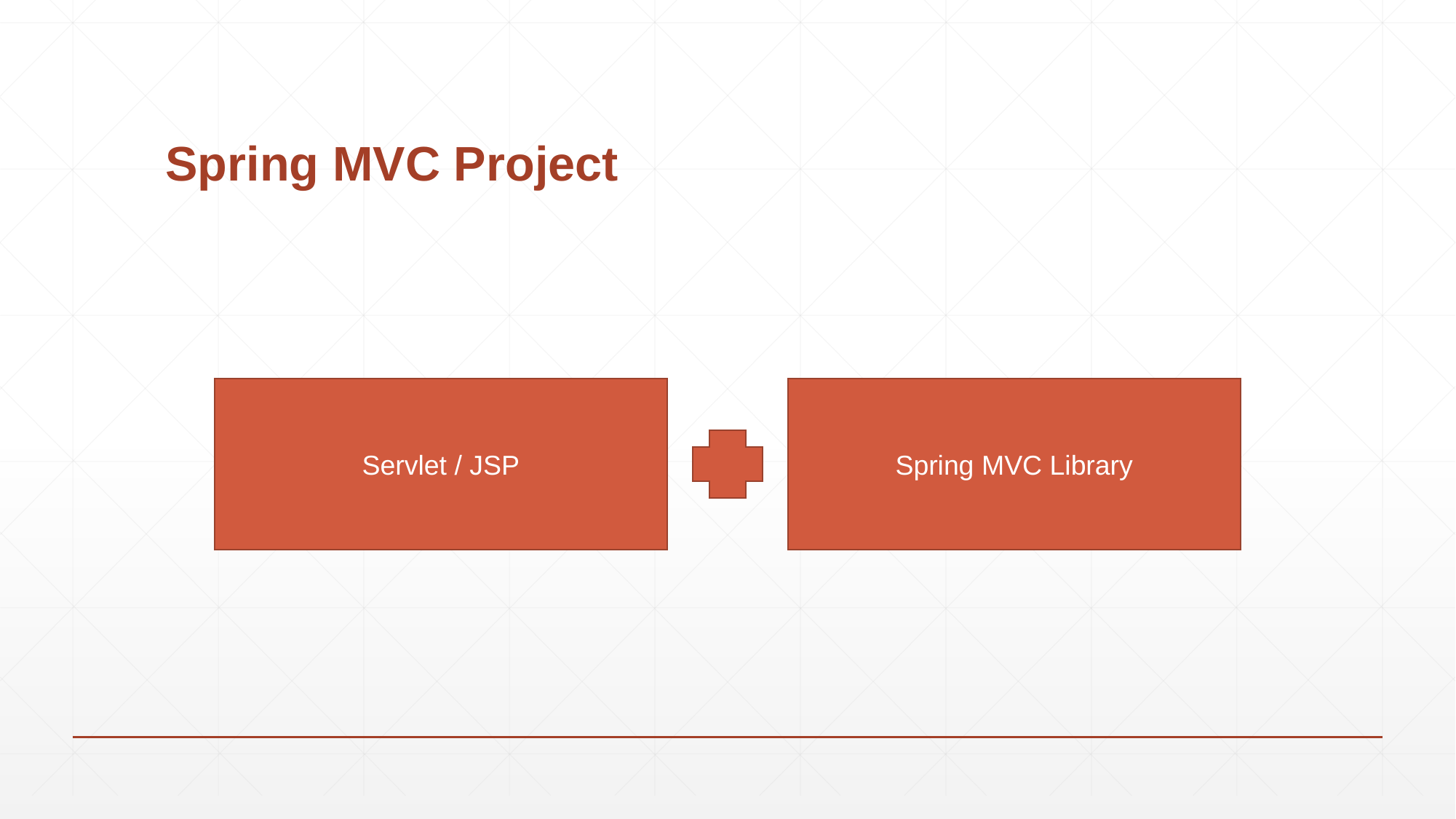

# Spring MVC Project

Servlet / JSP
Spring MVC Library